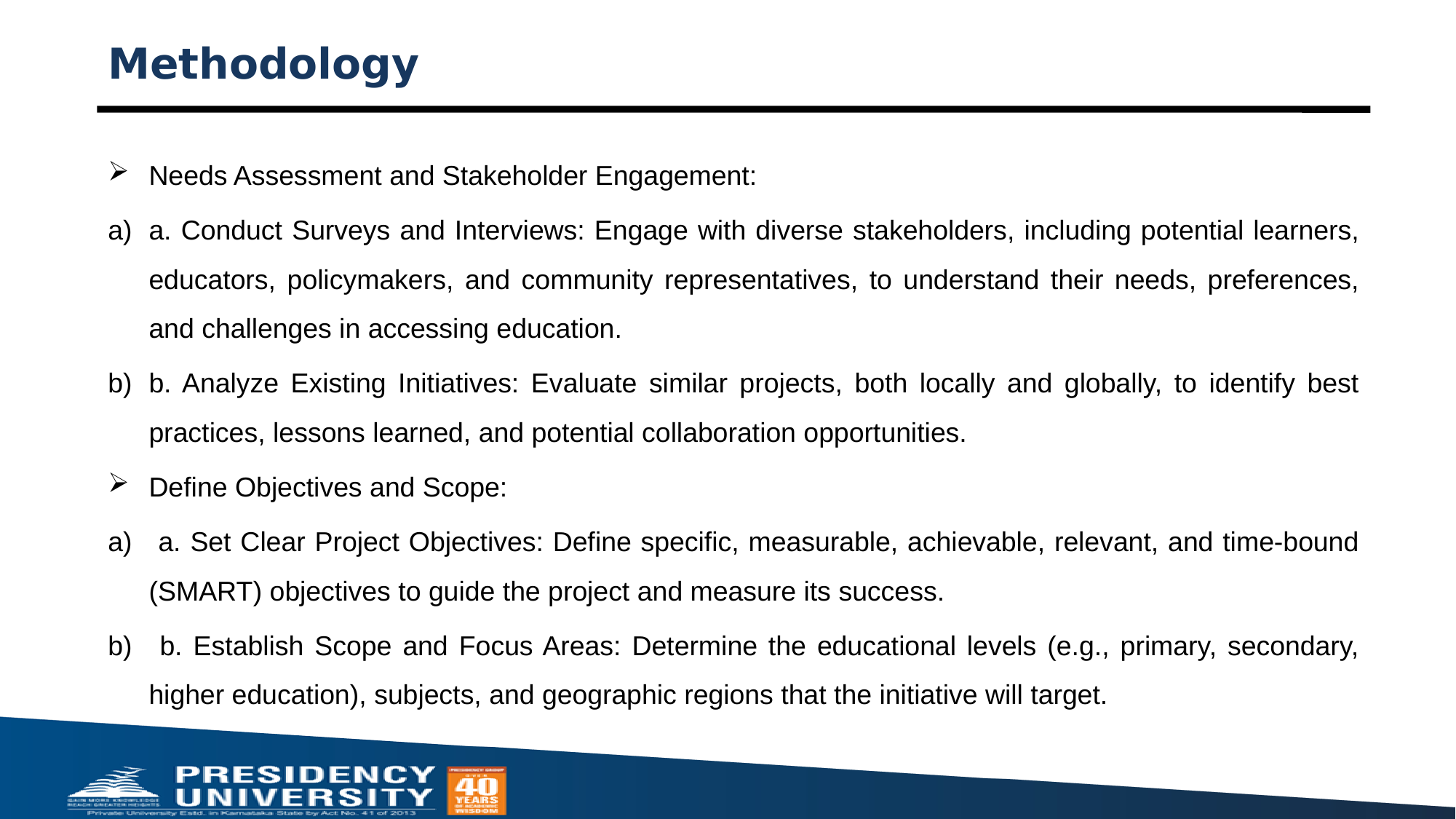

# Methodology
Needs Assessment and Stakeholder Engagement:
a. Conduct Surveys and Interviews: Engage with diverse stakeholders, including potential learners, educators, policymakers, and community representatives, to understand their needs, preferences, and challenges in accessing education.
b. Analyze Existing Initiatives: Evaluate similar projects, both locally and globally, to identify best practices, lessons learned, and potential collaboration opportunities.
Define Objectives and Scope:
 a. Set Clear Project Objectives: Define specific, measurable, achievable, relevant, and time-bound (SMART) objectives to guide the project and measure its success.
 b. Establish Scope and Focus Areas: Determine the educational levels (e.g., primary, secondary, higher education), subjects, and geographic regions that the initiative will target.